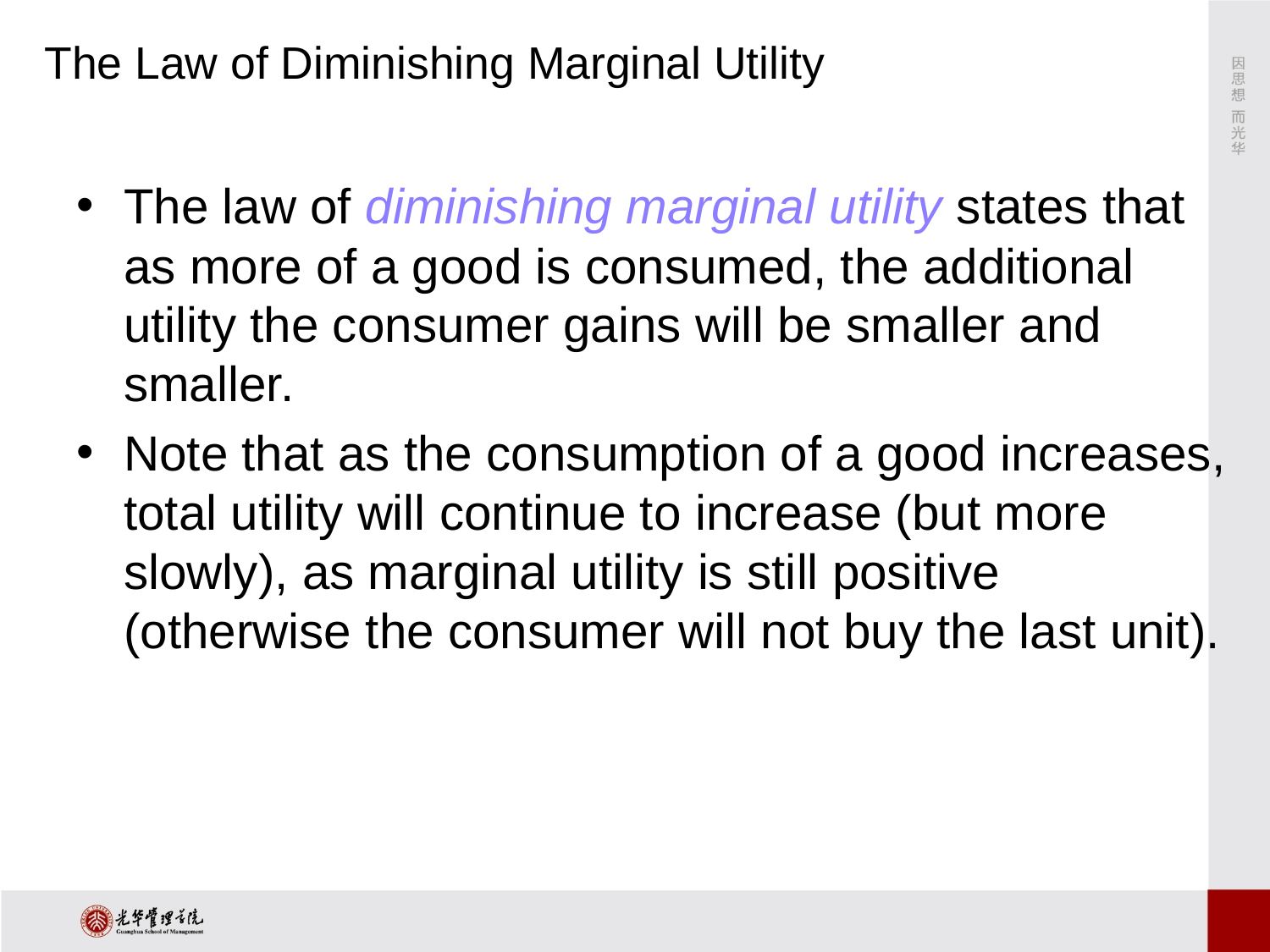

# The Law of Diminishing Marginal Utility
The law of diminishing marginal utility states that as more of a good is consumed, the additional utility the consumer gains will be smaller and smaller.
Note that as the consumption of a good increases, total utility will continue to increase (but more slowly), as marginal utility is still positive (otherwise the consumer will not buy the last unit).